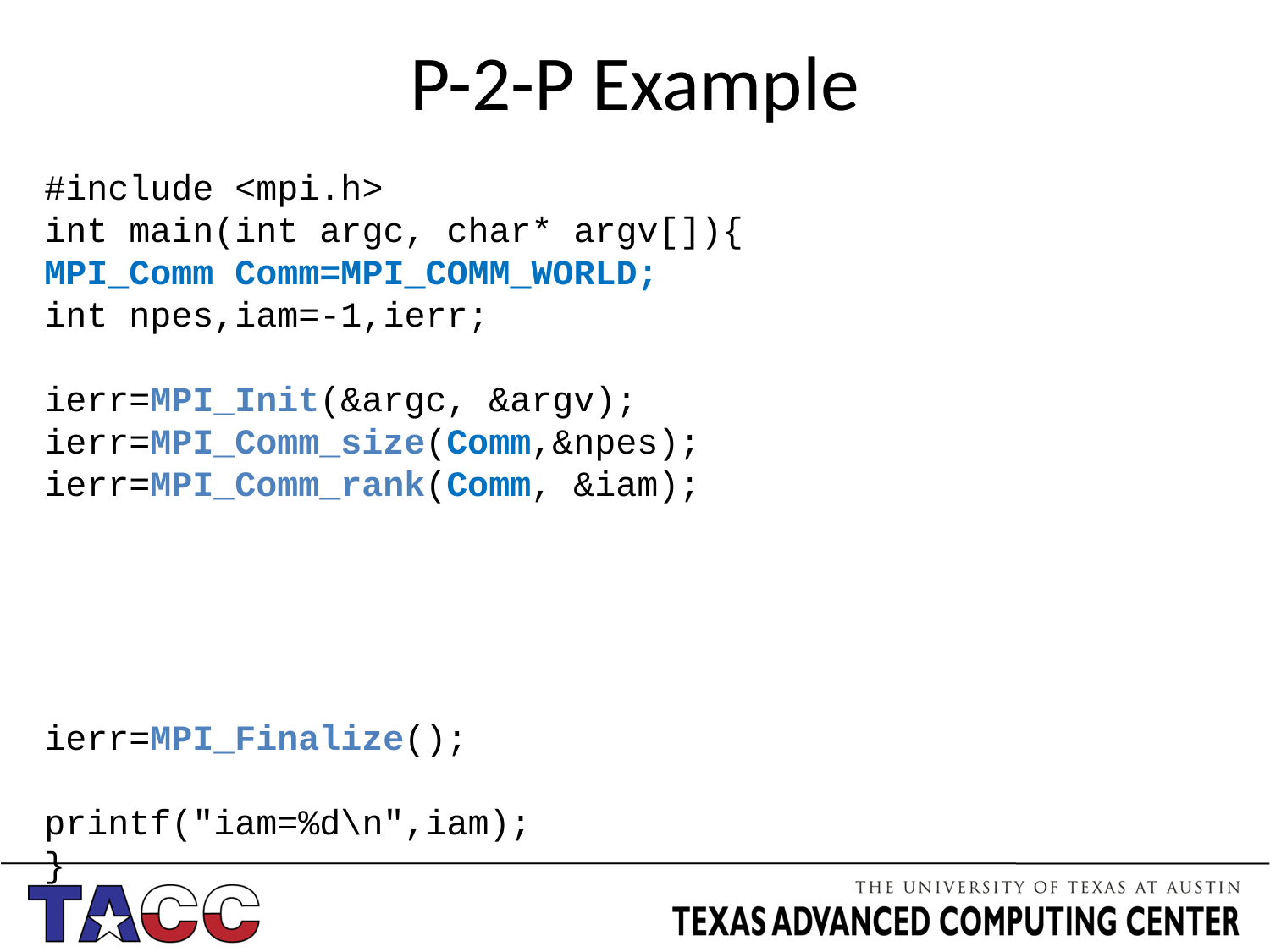

# P-2-P Example
#include <mpi.h>
int main(int argc, char* argv[]){
MPI_Comm Comm=MPI_COMM_WORLD;
int npes,iam=-1,ierr;

ierr=MPI_Init(&argc, &argv);
ierr=MPI_Comm_size(Comm,&npes);
ierr=MPI_Comm_rank(Comm, &iam);

ierr=MPI_Finalize();

printf("iam=%d\n",iam);
}